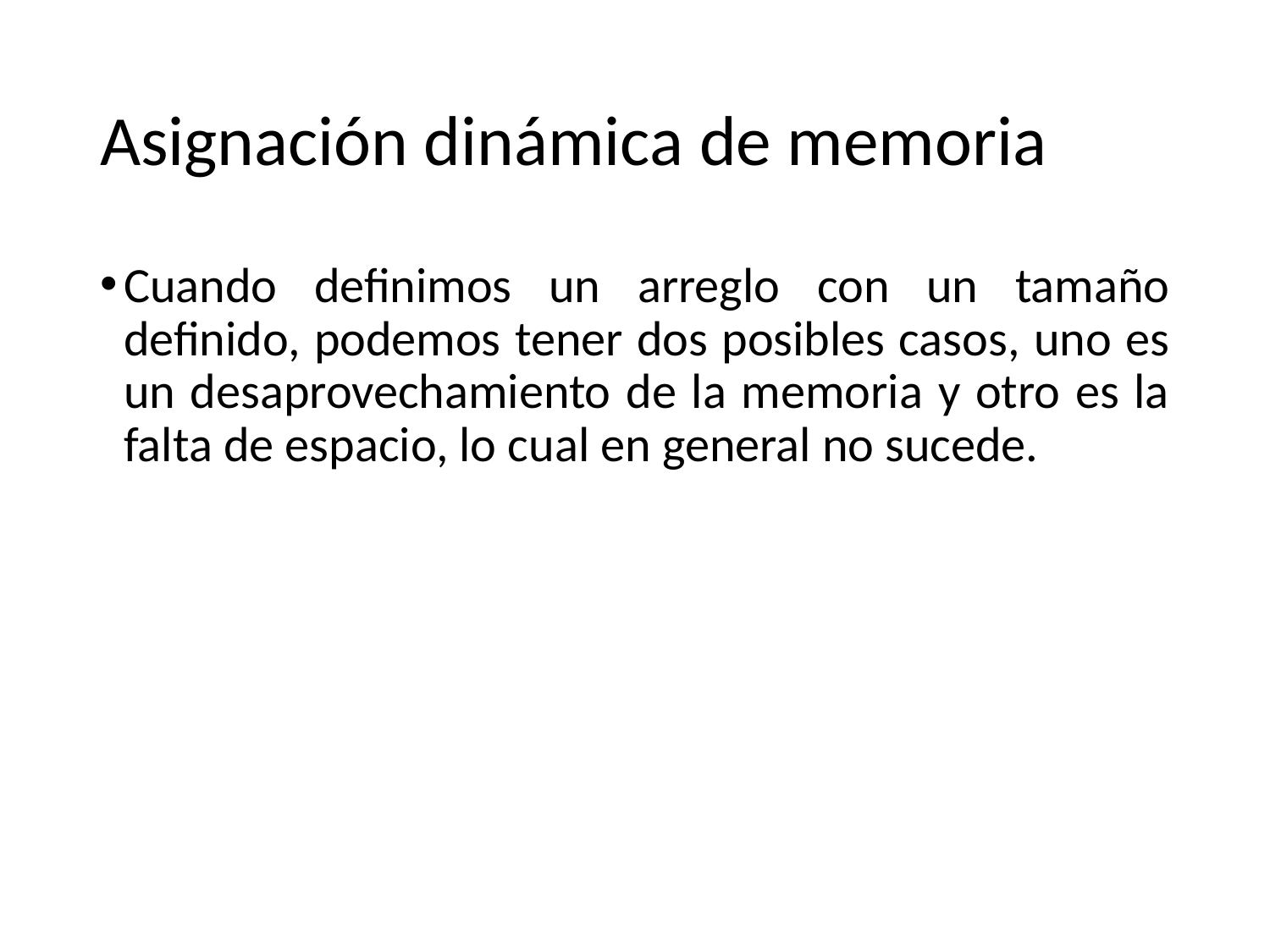

# Asignación dinámica de memoria
Cuando definimos un arreglo con un tamaño definido, podemos tener dos posibles casos, uno es un desaprovechamiento de la memoria y otro es la falta de espacio, lo cual en general no sucede.